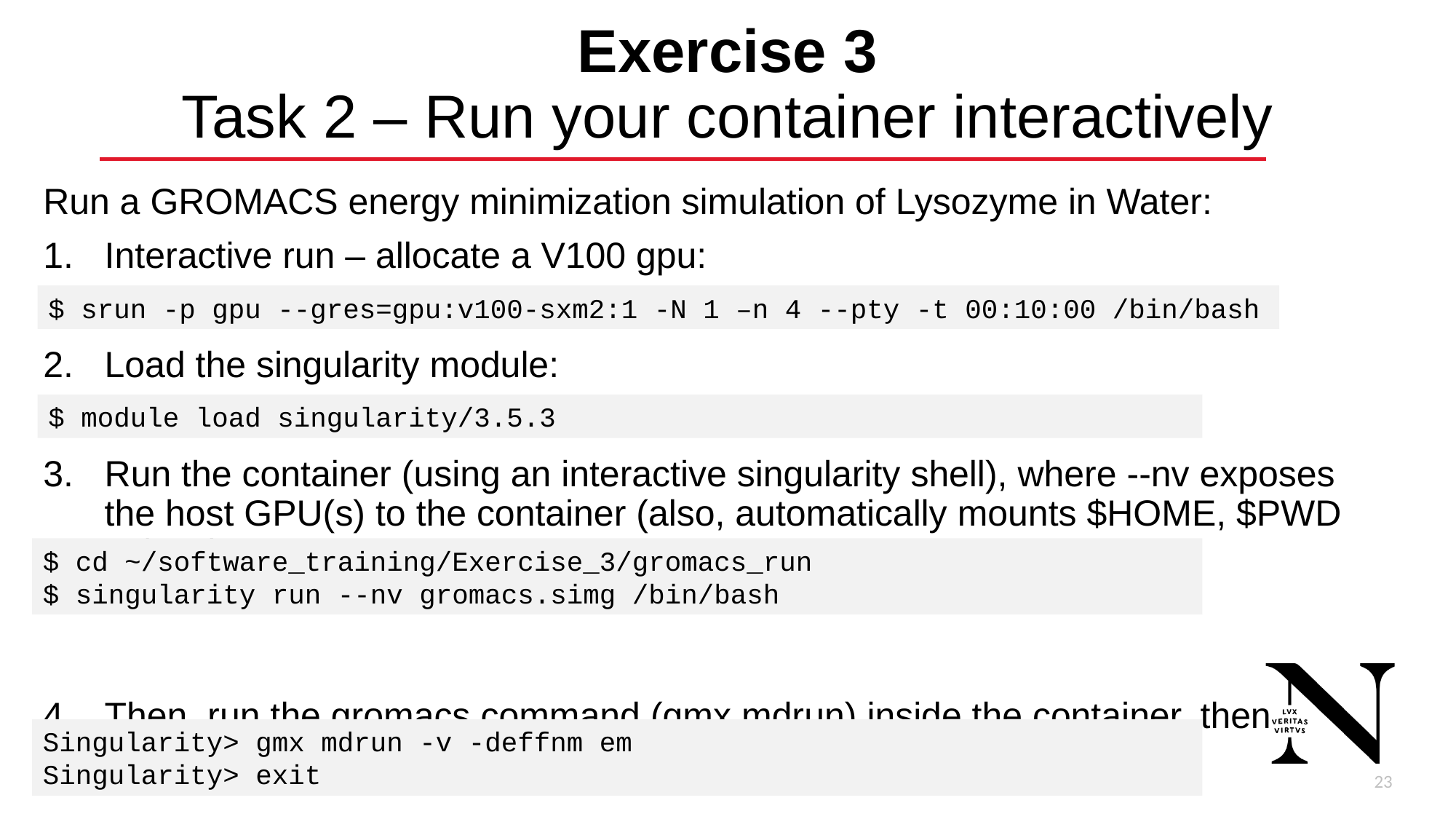

# Exercise 3 Task 2 – Run your container interactively
Run a GROMACS energy minimization simulation of Lysozyme in Water:
Interactive run – allocate a V100 gpu:

Load the singularity module:

Run the container (using an interactive singularity shell), where --nv exposes the host GPU(s) to the container (also, automatically mounts $HOME, $PWD & /tmp):

Then, run the gromacs command (gmx mdrun) inside the container, then exit:
$ srun -p gpu --gres=gpu:v100-sxm2:1 -N 1 –n 4 --pty -t 00:10:00 /bin/bash
$ module load singularity/3.5.3
$ cd ~/software_training/Exercise_3/gromacs_run
$ singularity run --nv gromacs.simg /bin/bash
Singularity> gmx mdrun -v -deffnm em
Singularity> exit
23